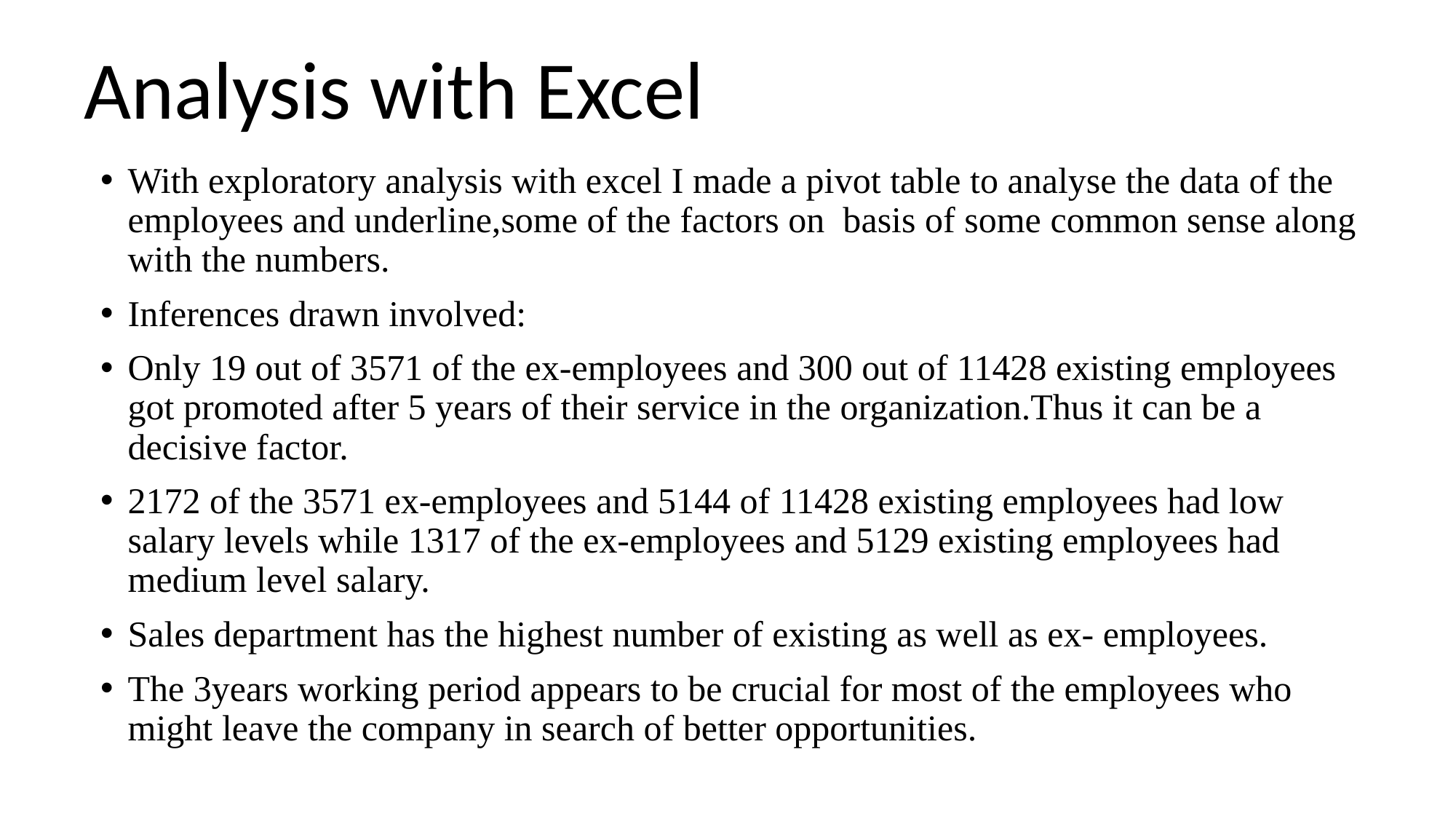

# Analysis with Excel
With exploratory analysis with excel I made a pivot table to analyse the data of the employees and underline,some of the factors on  basis of some common sense along with the numbers.
Inferences drawn involved:
Only 19 out of 3571 of the ex-employees and 300 out of 11428 existing employees got promoted after 5 years of their service in the organization.Thus it can be a decisive factor.
2172 of the 3571 ex-employees and 5144 of 11428 existing employees had low salary levels while 1317 of the ex-employees and 5129 existing employees had medium level salary.
Sales department has the highest number of existing as well as ex- employees.
The 3years working period appears to be crucial for most of the employees who might leave the company in search of better opportunities.